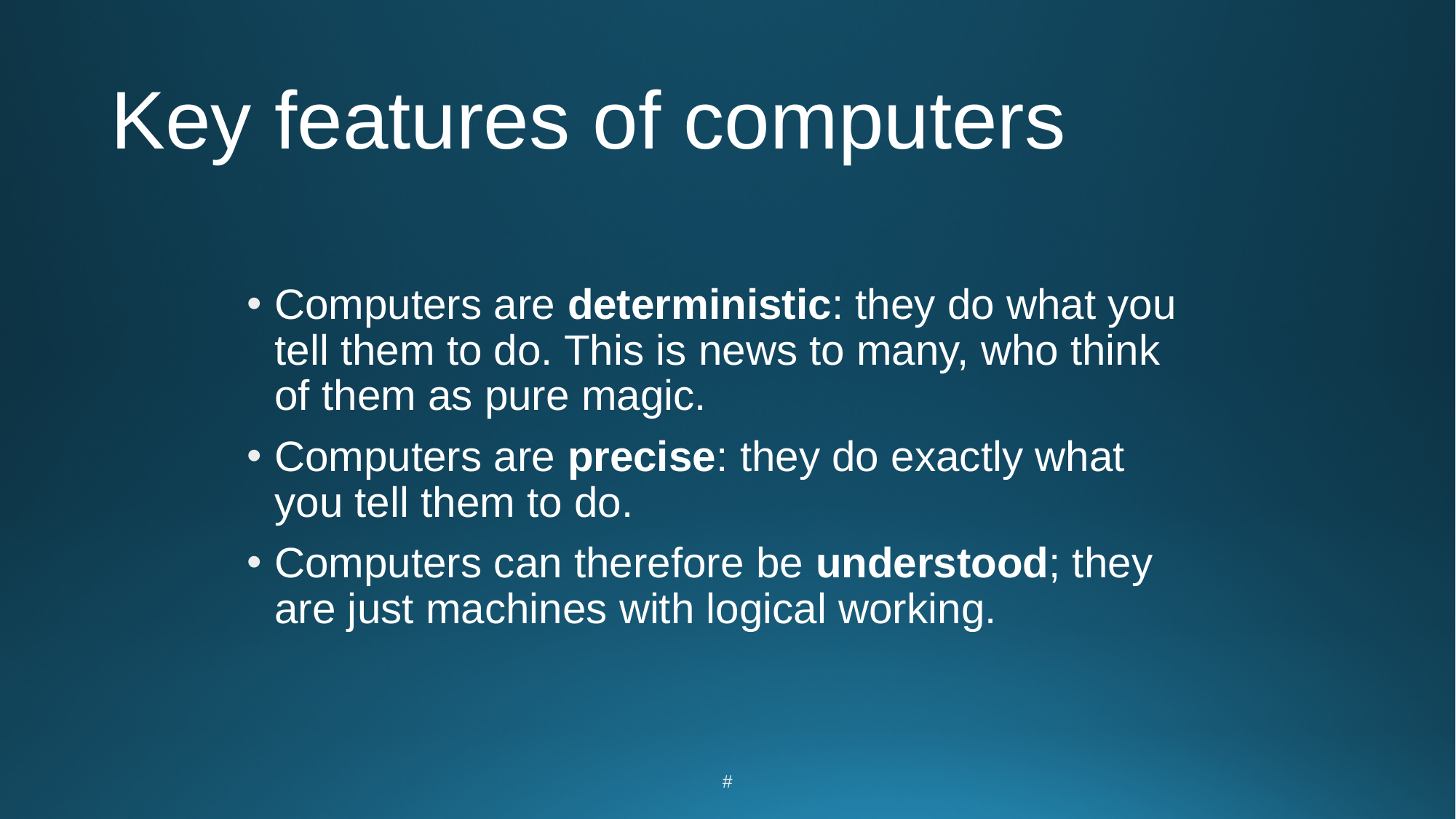

# Key features of computers
Computers are deterministic: they do what you tell them to do. This is news to many, who think of them as pure magic.
Computers are precise: they do exactly what you tell them to do.
Computers can therefore be understood; they are just machines with logical working.

#